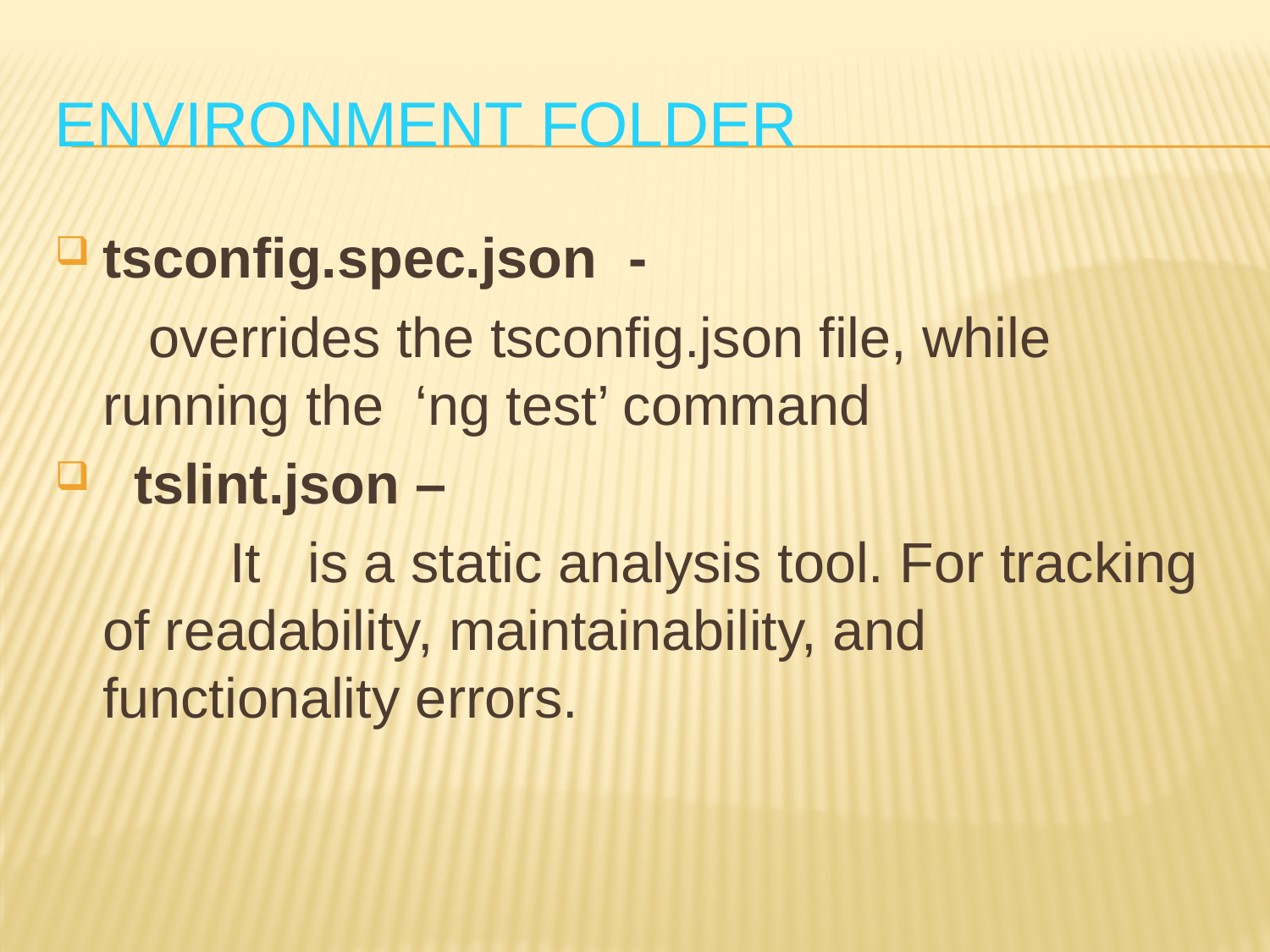

# Environment folder
tsconfig.spec.json  -
      overrides the tsconfig.json file, while running the  ‘ng test’ command
  tslint.json –
     	It   is a static analysis tool. For tracking of readability, maintainability, and functionality errors.